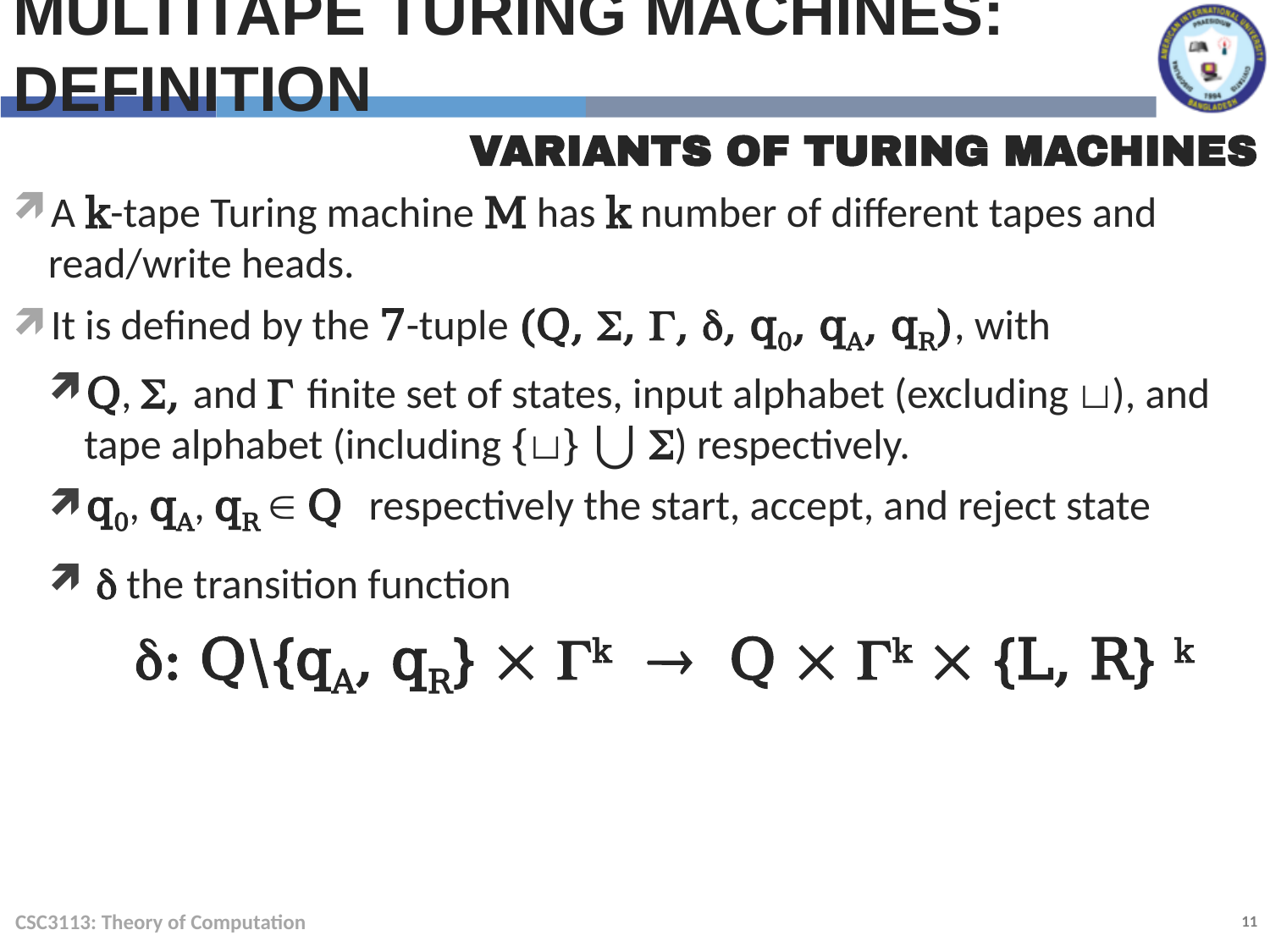

Multitape Turing Machines: Definition
Variants of Turing Machines
A k-tape Turing machine M has k number of different tapes and read/write heads.
It is defined by the 7-tuple (Q, Σ, Γ, δ, q0, qA, qR), with
Q, Σ, and Γ finite set of states, input alphabet (excluding ⌴), and tape alphabet (including {⌴} ⋃ Σ) respectively.
q0, qA, qR ∈ Q  respectively the start, accept, and reject state
 δ the transition function
    δ: Q\{qA, qR} × Γk  →  Q × Γk × {L, R} k
CSC3113: Theory of Computation